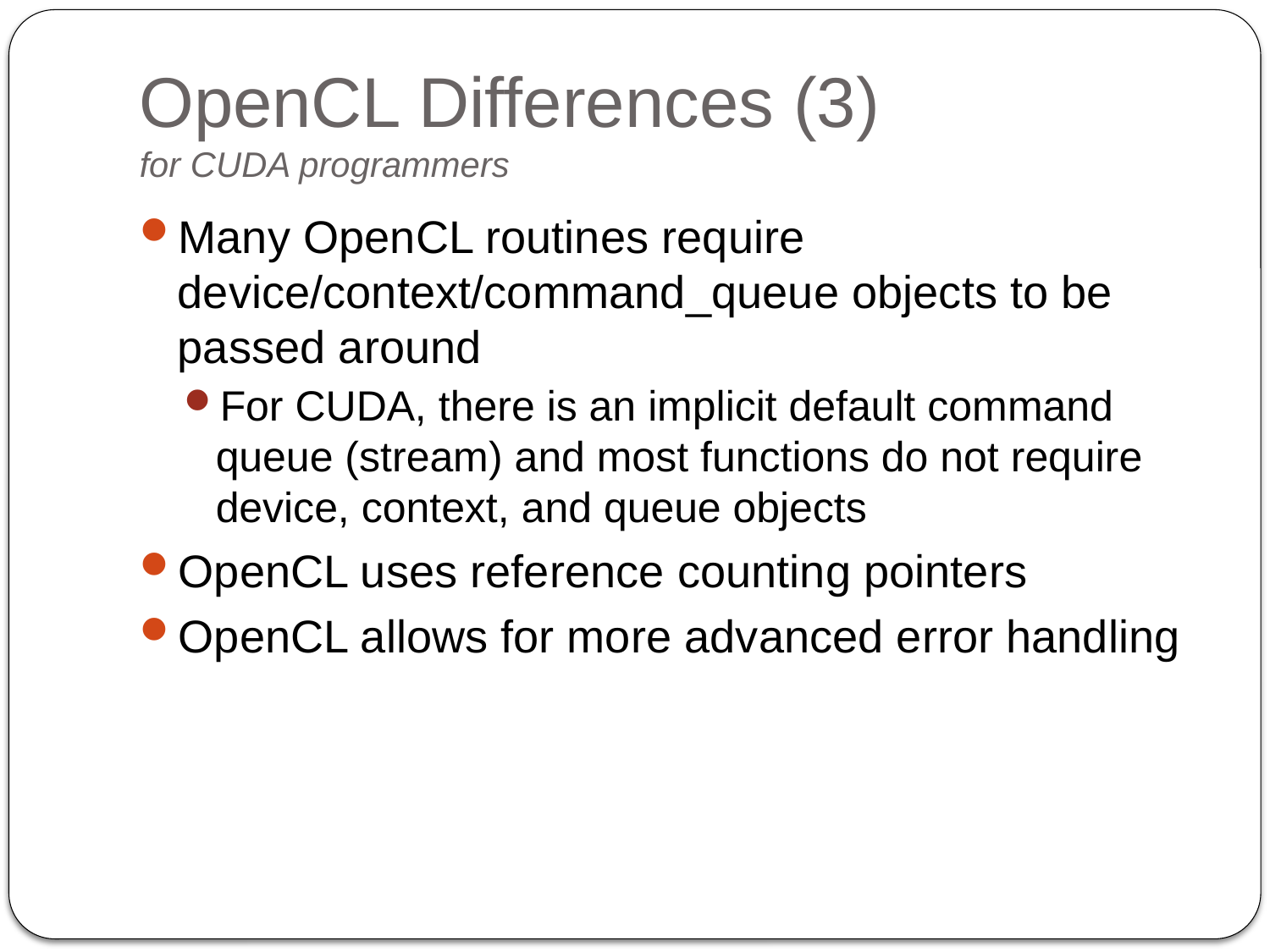

# OpenCL Differences (3) for CUDA programmers
Many OpenCL routines require device/context/command_queue objects to be passed around
For CUDA, there is an implicit default command queue (stream) and most functions do not require device, context, and queue objects
OpenCL uses reference counting pointers
OpenCL allows for more advanced error handling